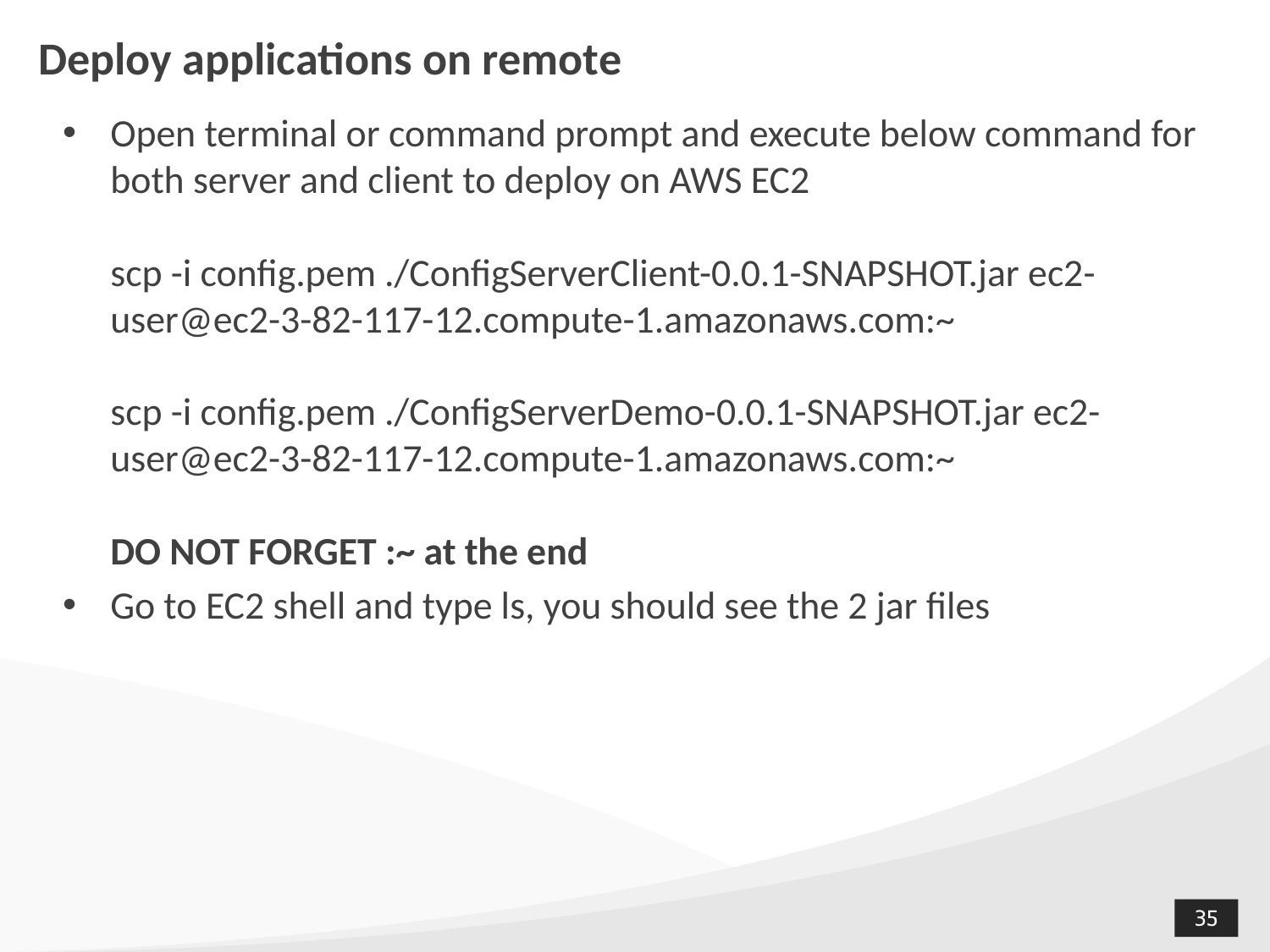

# Deploy applications on remote
Open terminal or command prompt and execute below command for both server and client to deploy on AWS EC2
scp -i config.pem ./ConfigServerClient-0.0.1-SNAPSHOT.jar ec2-user@ec2-3-82-117-12.compute-1.amazonaws.com:~
scp -i config.pem ./ConfigServerDemo-0.0.1-SNAPSHOT.jar ec2-user@ec2-3-82-117-12.compute-1.amazonaws.com:~
DO NOT FORGET :~ at the end
Go to EC2 shell and type ls, you should see the 2 jar files